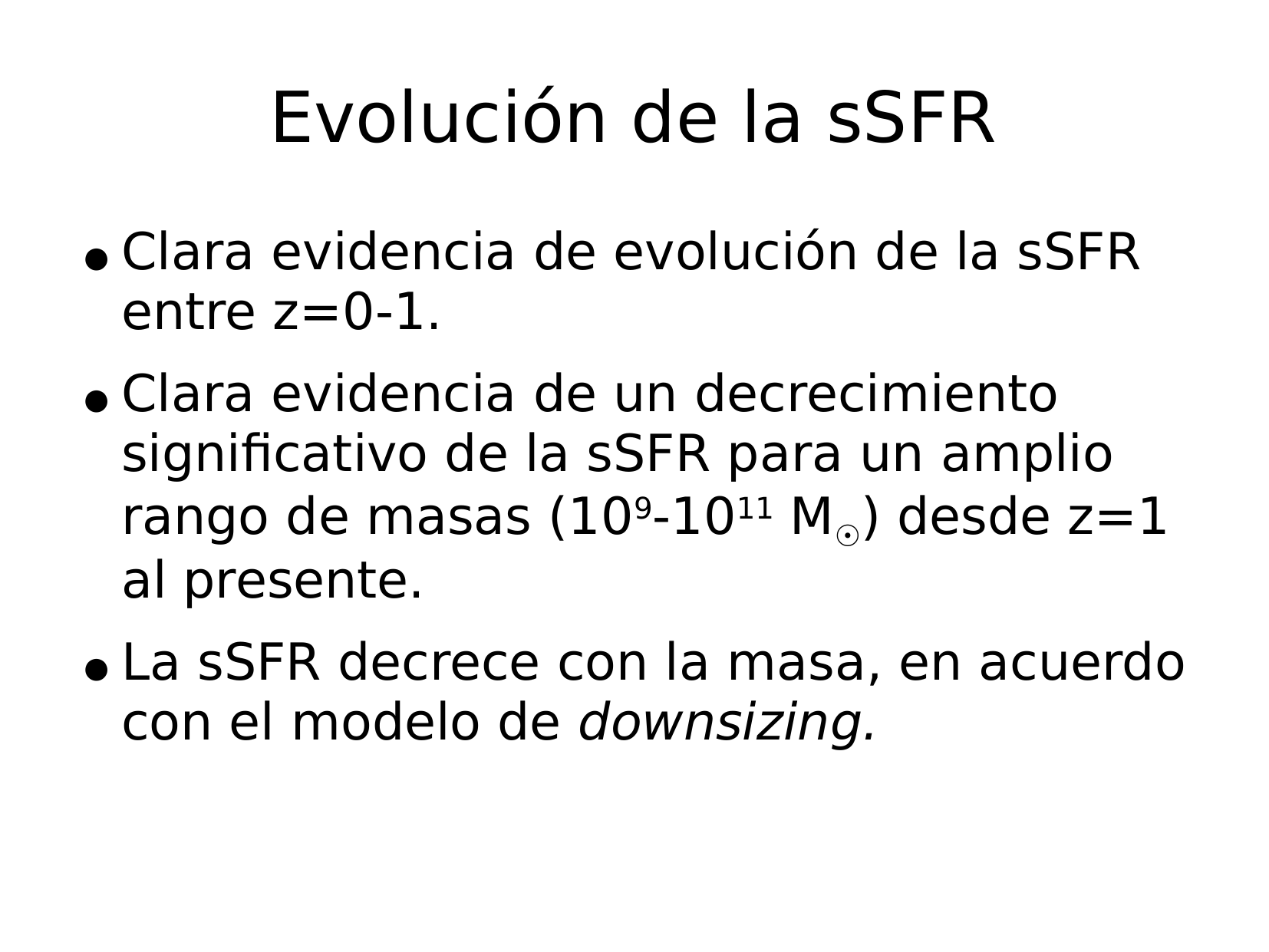

# Evolución de la sSFR
Clara evidencia de evolución de la sSFR entre z=0-1.
Clara evidencia de un decrecimiento significativo de la sSFR para un amplio rango de masas (109-1011 M☉) desde z=1 al presente.
La sSFR decrece con la masa, en acuerdo con el modelo de downsizing.